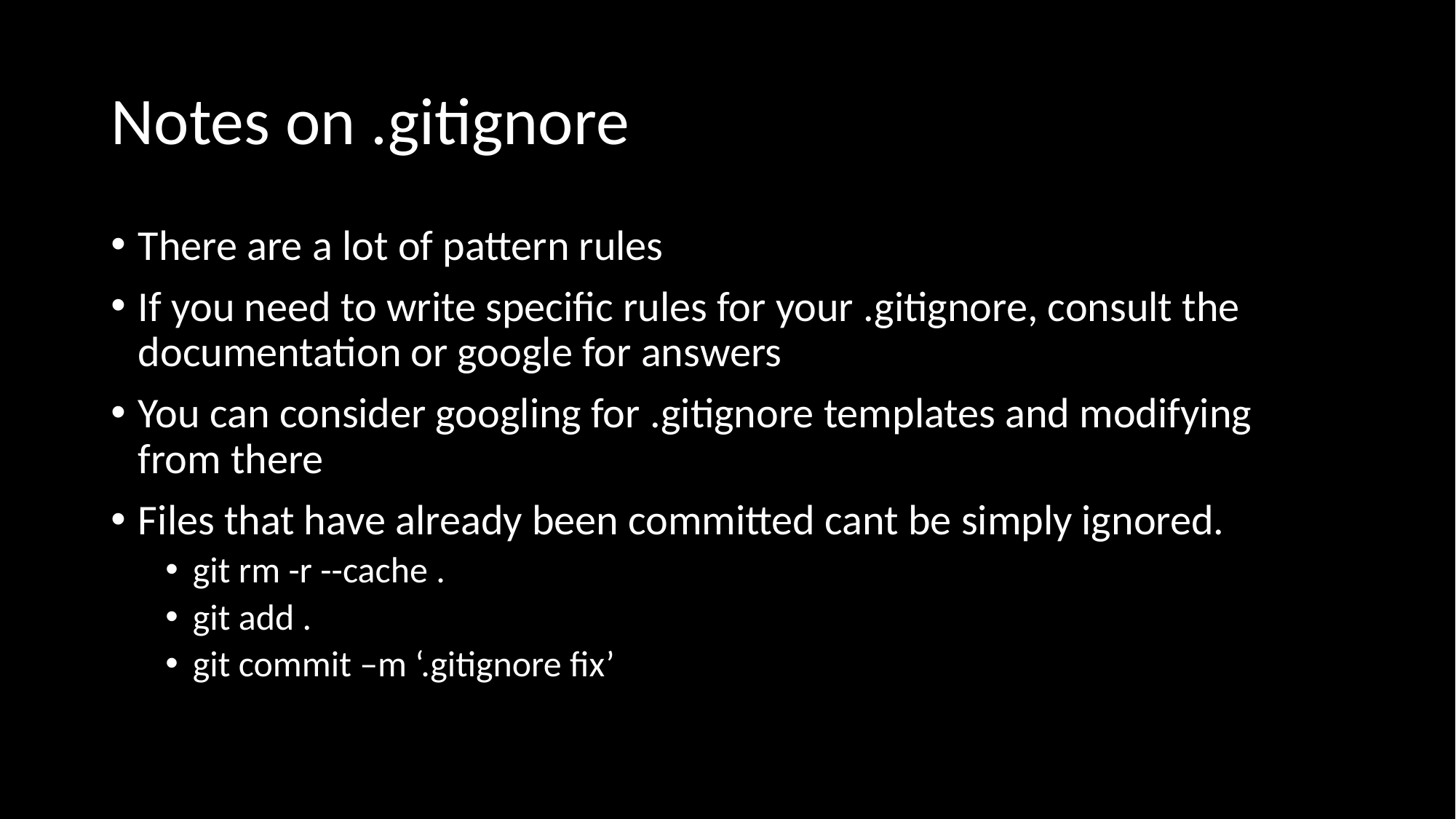

# Notes on .gitignore
There are a lot of pattern rules
If you need to write specific rules for your .gitignore, consult the documentation or google for answers
You can consider googling for .gitignore templates and modifying from there
Files that have already been committed cant be simply ignored.
git rm -r --cache .
git add .
git commit –m ‘.gitignore fix’